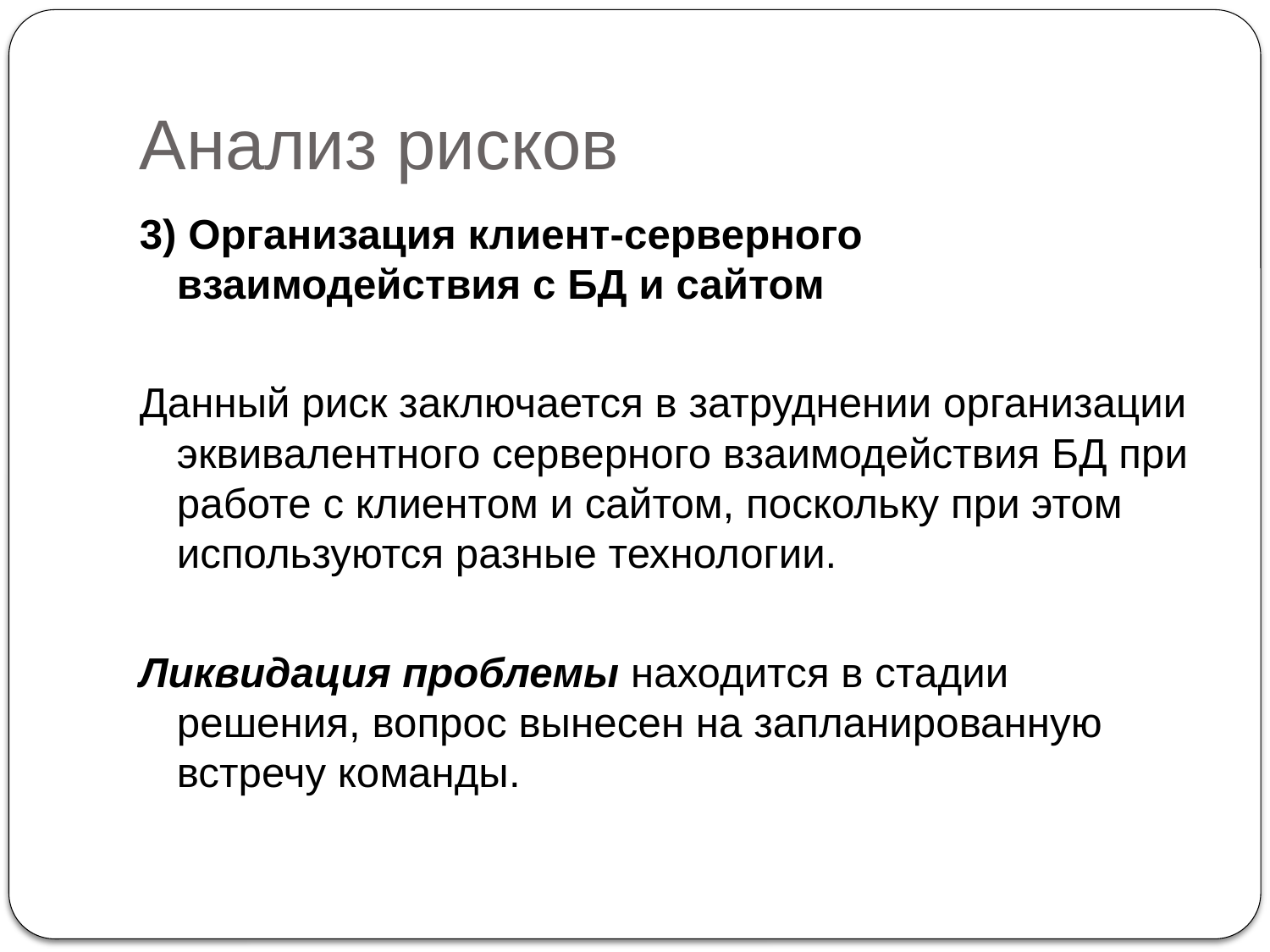

# Анализ рисков
3) Организация клиент-серверного взаимодействия с БД и сайтом

Данный риск заключается в затруднении организации эквивалентного серверного взаимодействия БД при работе с клиентом и сайтом, поскольку при этом используются разные технологии.

Ликвидация проблемы находится в стадии решения, вопрос вынесен на запланированную встречу команды.